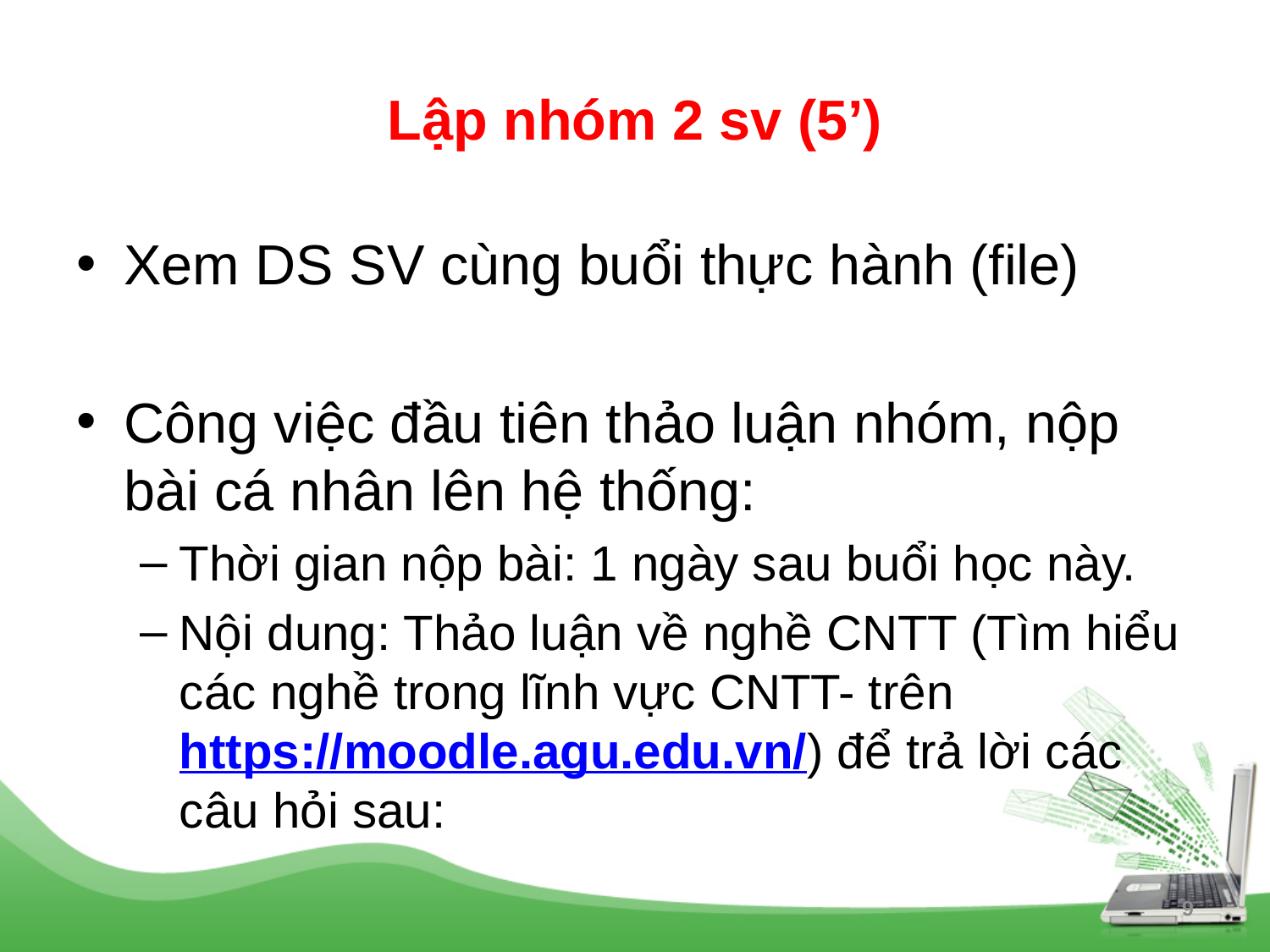

# Lập nhóm 2 sv (5’)
Xem DS SV cùng buổi thực hành (file)

Công việc đầu tiên thảo luận nhóm, nộp bài cá nhân lên hệ thống:
Thời gian nộp bài: 1 ngày sau buổi học này.
Nội dung: Thảo luận về nghề CNTT (Tìm hiểu các nghề trong lĩnh vực CNTT- trên https://moodle.agu.edu.vn/) để trả lời các câu hỏi sau:

9